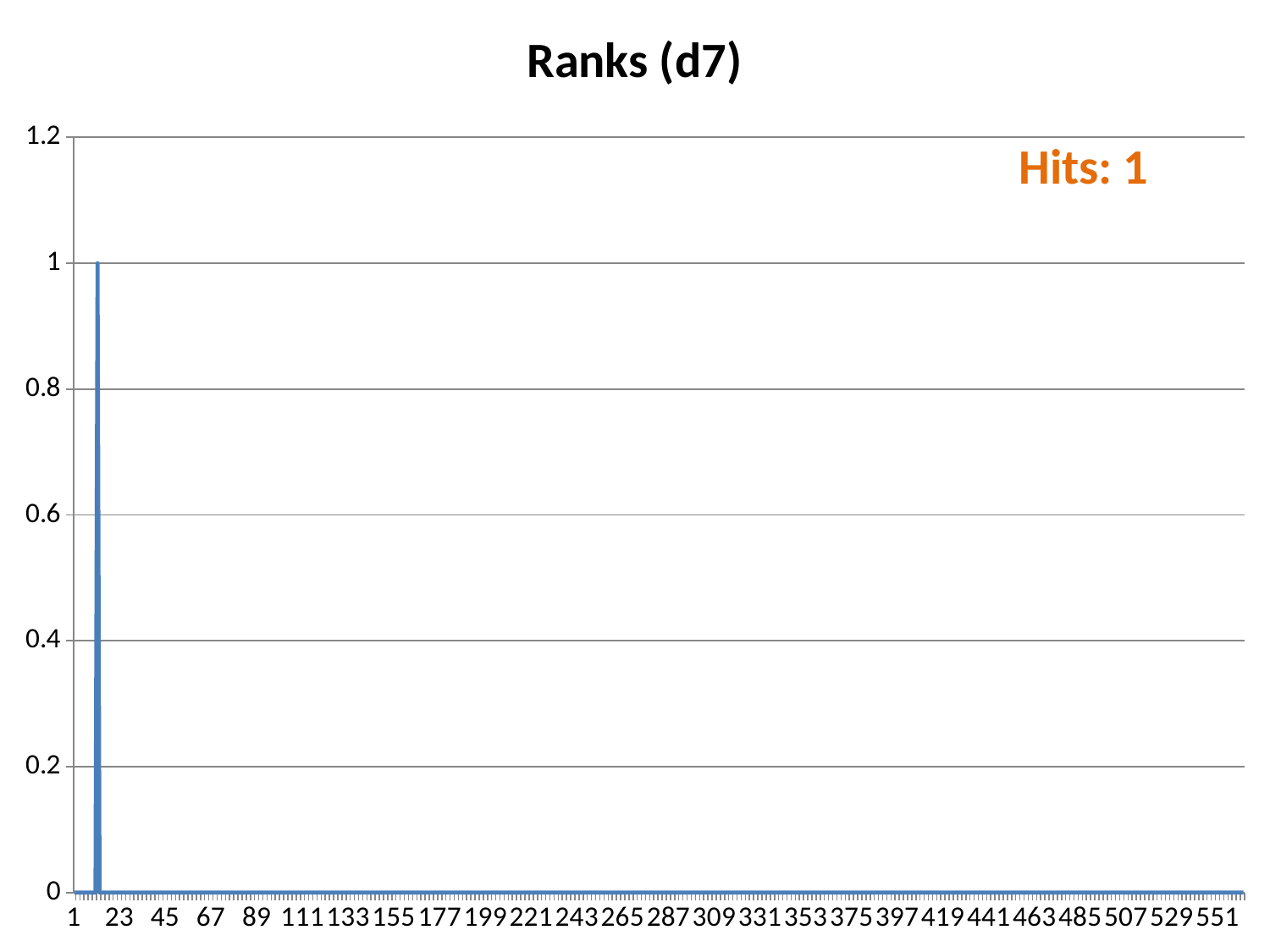

### Chart:

| Category | Ranks (d7) |
|---|---|
Hits: 1